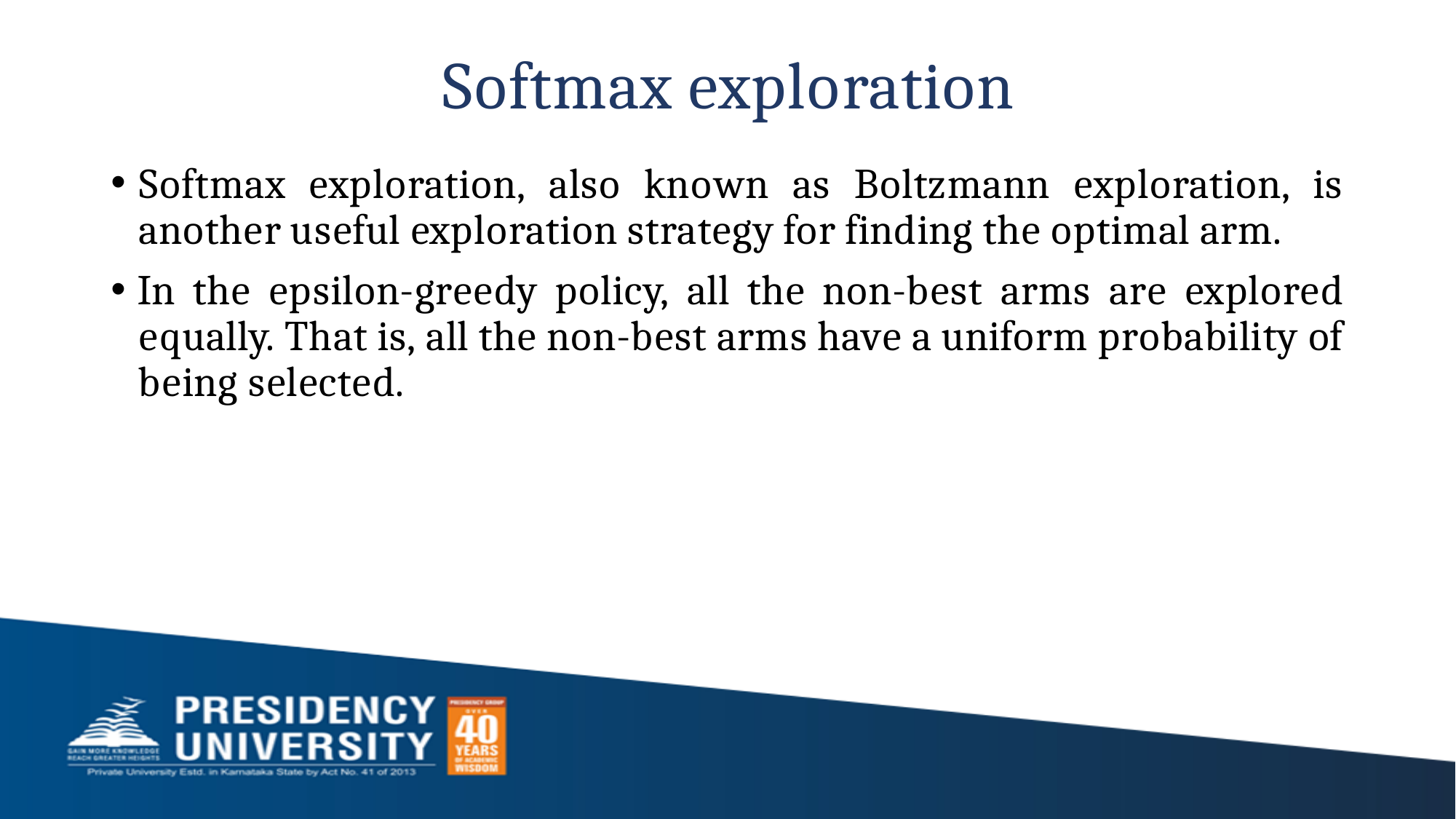

# Softmax exploration
Softmax exploration, also known as Boltzmann exploration, is another useful exploration strategy for finding the optimal arm.
In the epsilon-greedy policy, all the non-best arms are explored equally. That is, all the non-best arms have a uniform probability of being selected.